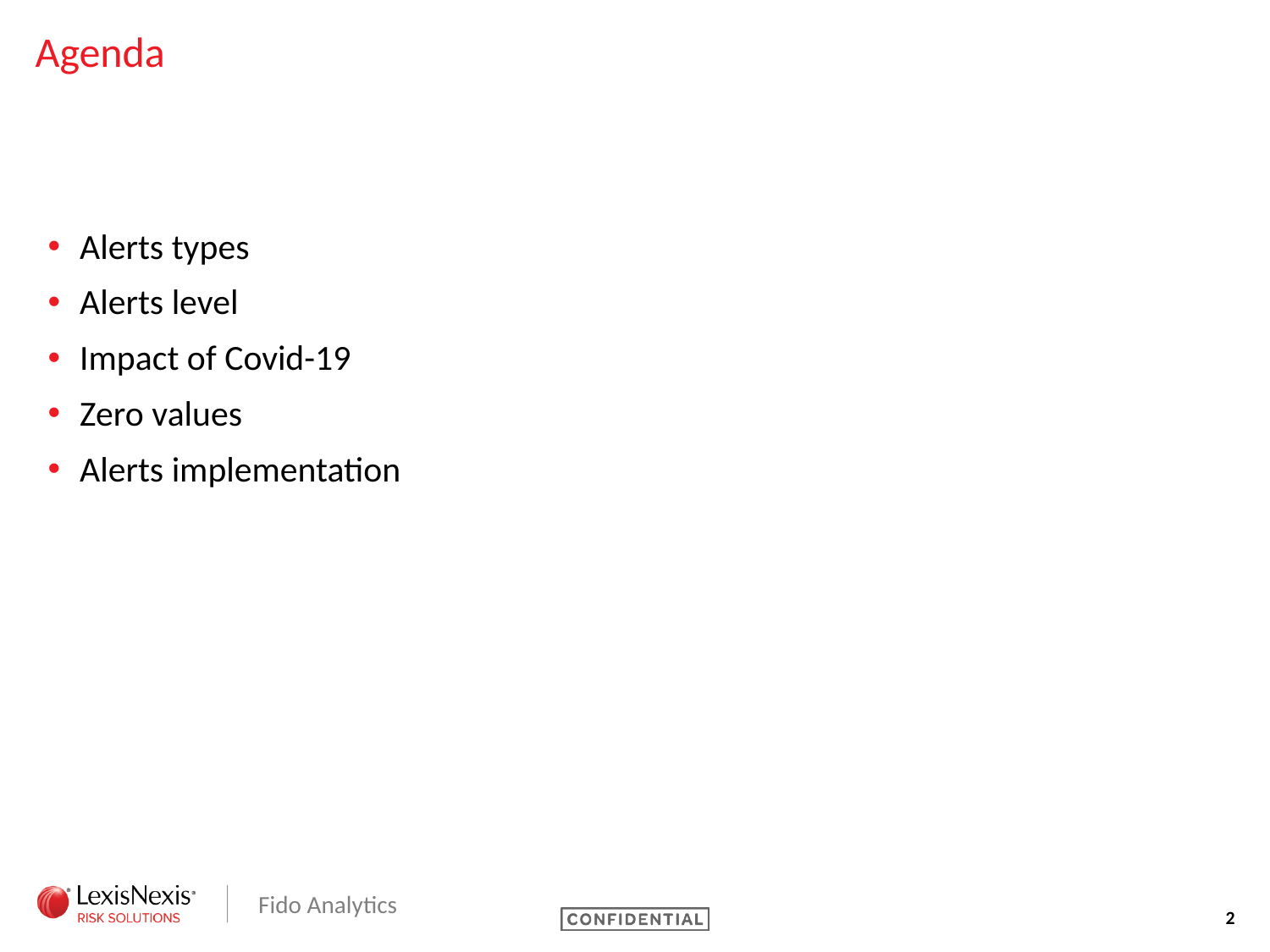

# Agenda

Alerts types
Alerts level
Impact of Covid-19
Zero values
Alerts implementation

Fido Analytics
2